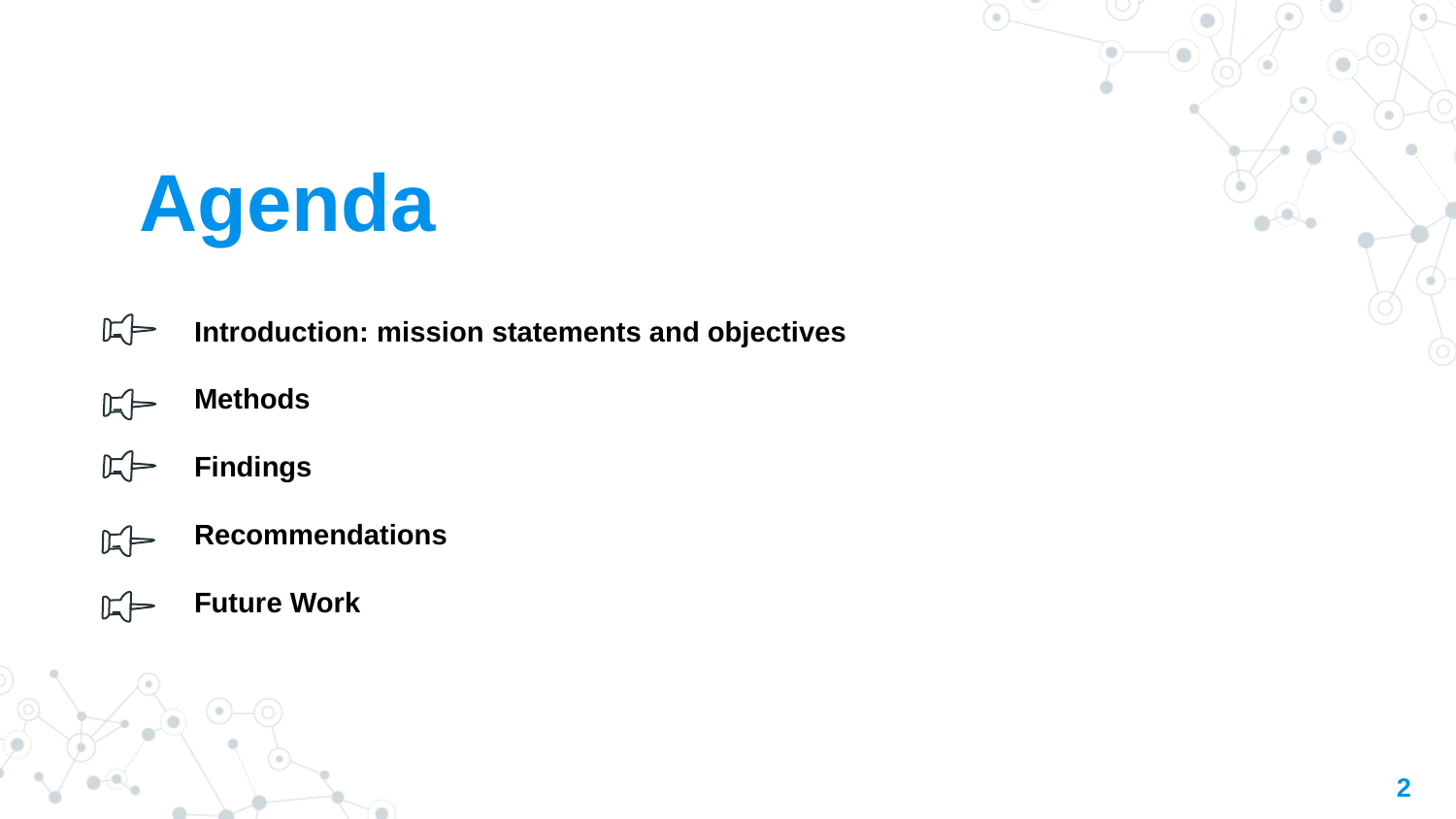

# Agenda

Introduction: mission statements and objectives

Methods

Findings

Recommendations

Future Work

2